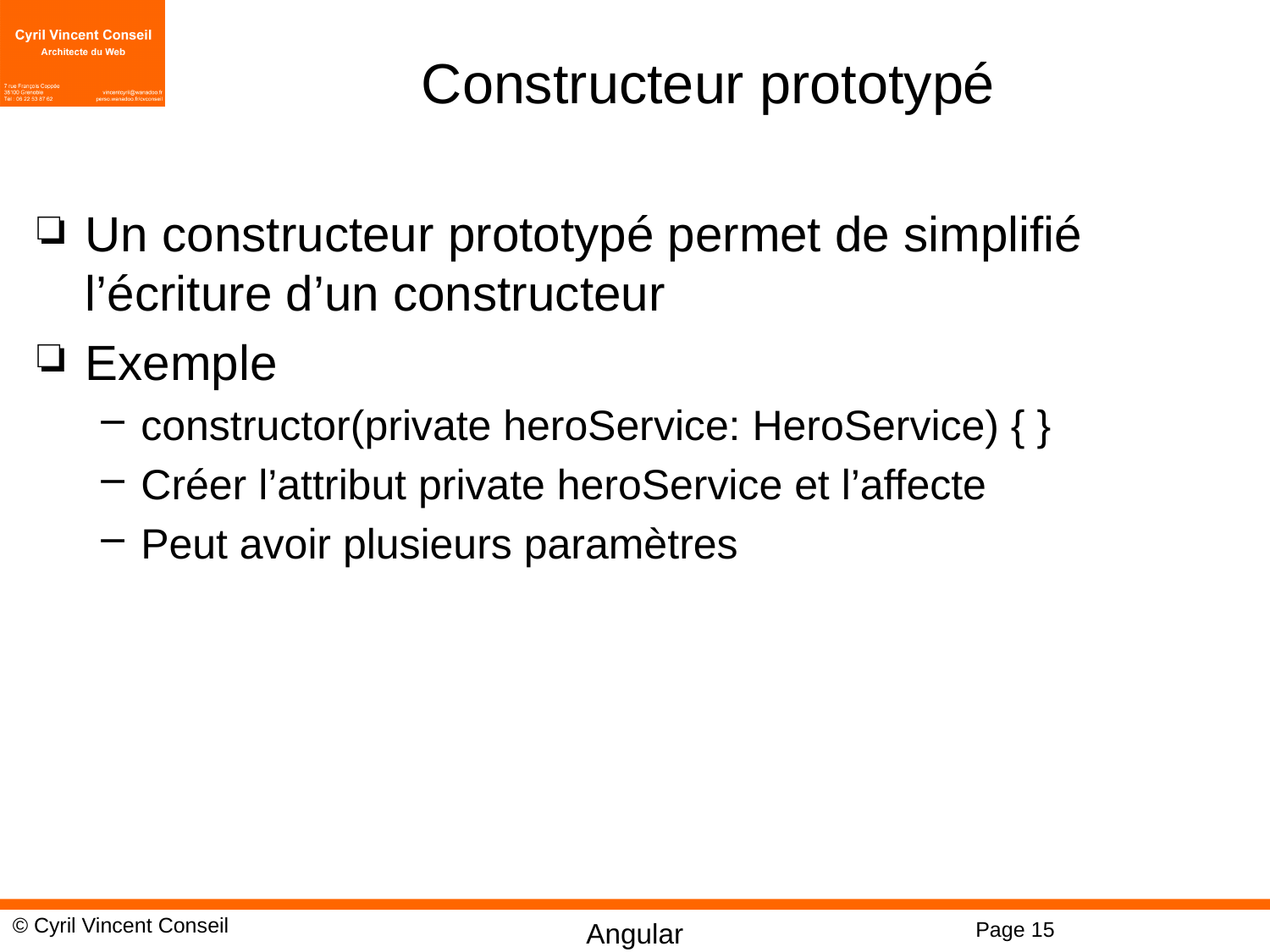

# Constructeur prototypé
Un constructeur prototypé permet de simplifié l’écriture d’un constructeur
Exemple
constructor(private heroService: HeroService) { }
Créer l’attribut private heroService et l’affecte
Peut avoir plusieurs paramètres